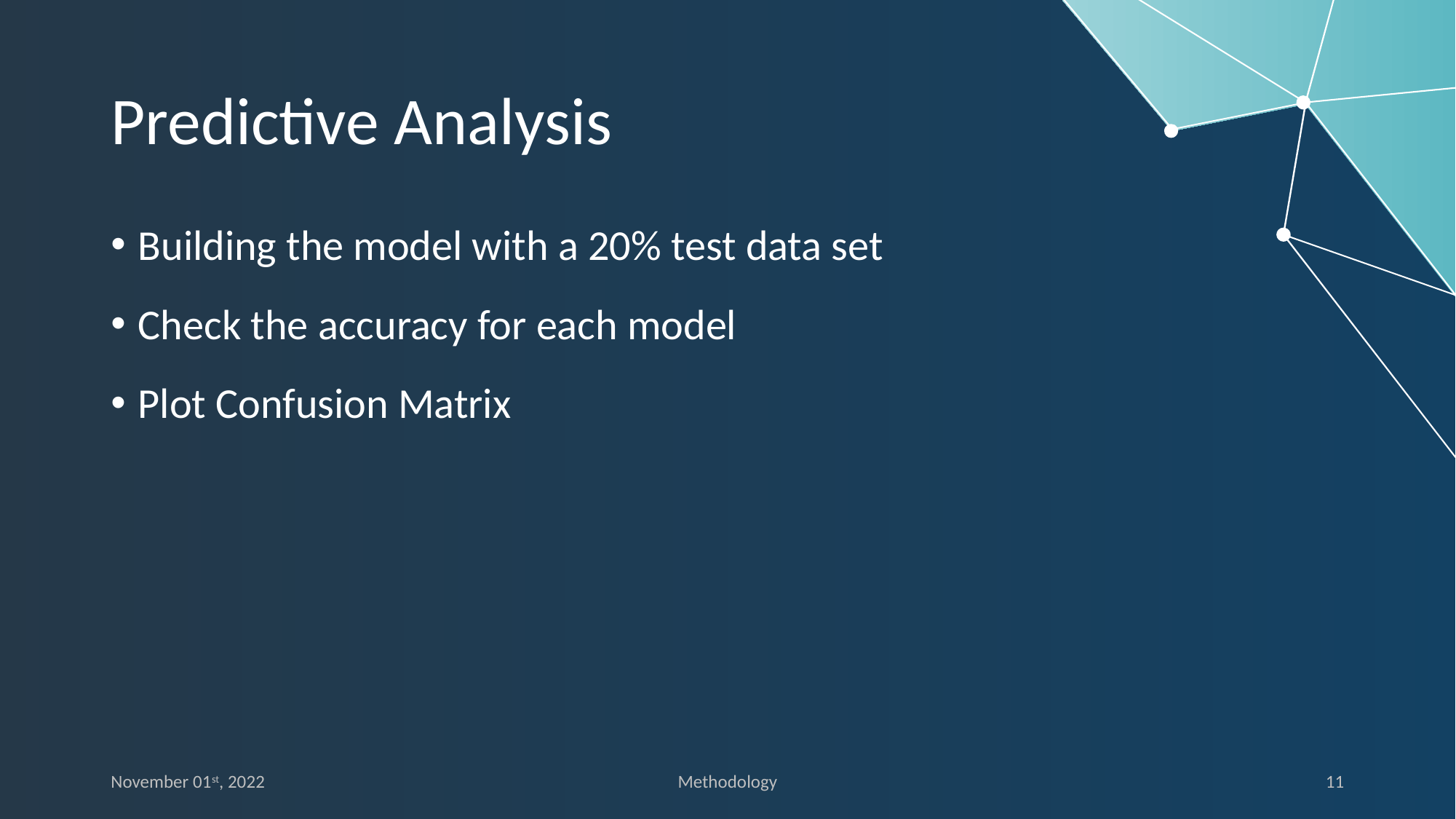

# Predictive Analysis
Building the model with a 20% test data set
Check the accuracy for each model
Plot Confusion Matrix
November 01st, 2022
Methodology
11